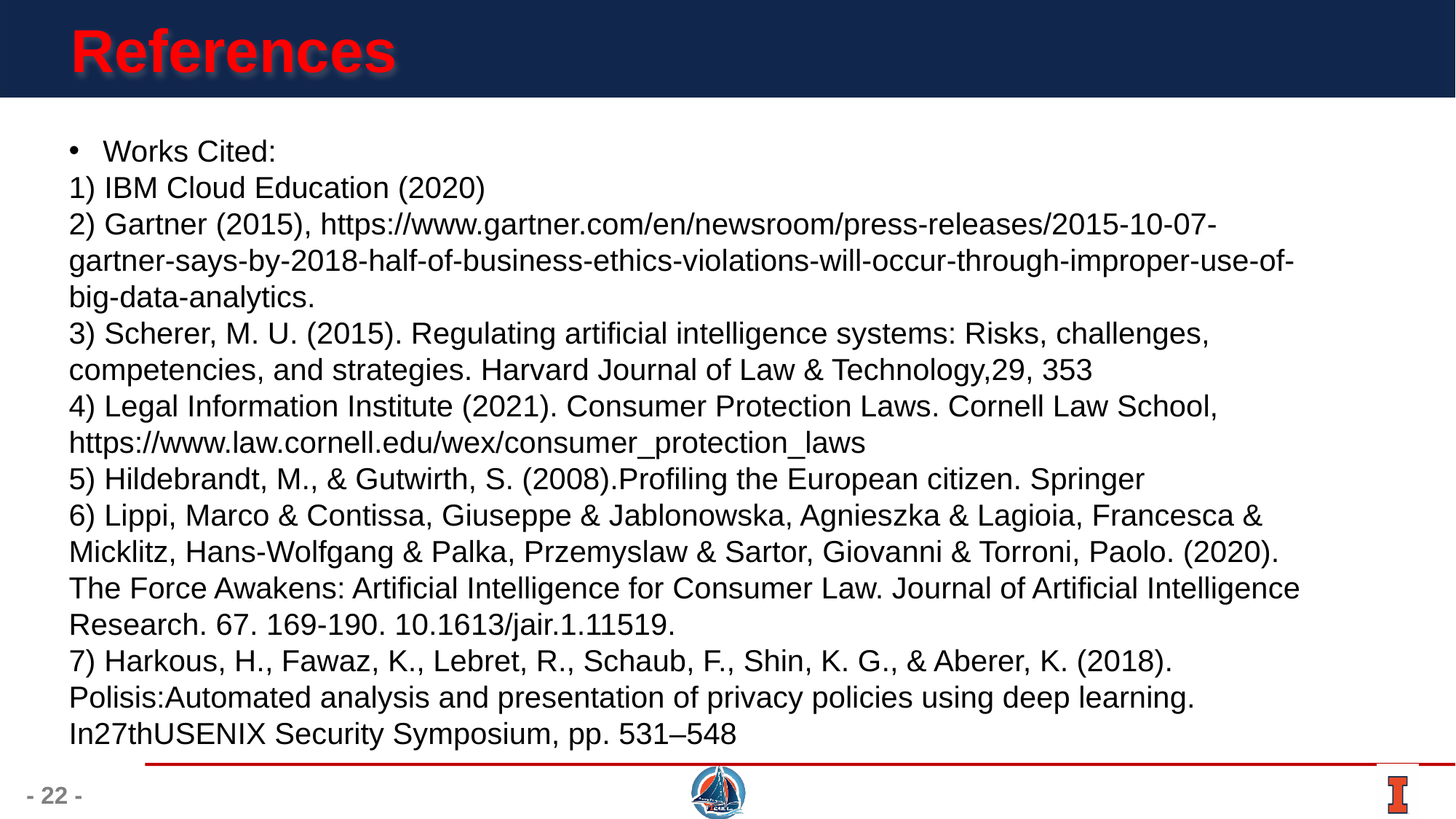

# References
Works Cited:
1) IBM Cloud Education (2020)
2) Gartner (2015), https://www.gartner.com/en/newsroom/press-releases/2015-10-07-gartner-says-by-2018-half-of-business-ethics-violations-will-occur-through-improper-use-of-big-data-analytics.
3) Scherer, M. U. (2015). Regulating artificial intelligence systems: Risks, challenges, competencies, and strategies. Harvard Journal of Law & Technology,29, 353
4) Legal Information Institute (2021). Consumer Protection Laws. Cornell Law School, https://www.law.cornell.edu/wex/consumer_protection_laws
5) Hildebrandt, M., & Gutwirth, S. (2008).Profiling the European citizen. Springer
6) Lippi, Marco & Contissa, Giuseppe & Jablonowska, Agnieszka & Lagioia, Francesca & Micklitz, Hans-Wolfgang & Palka, Przemyslaw & Sartor, Giovanni & Torroni, Paolo. (2020). The Force Awakens: Artificial Intelligence for Consumer Law. Journal of Artificial Intelligence Research. 67. 169-190. 10.1613/jair.1.11519.
7) Harkous, H., Fawaz, K., Lebret, R., Schaub, F., Shin, K. G., & Aberer, K. (2018).  Polisis:Automated analysis and presentation of privacy policies using deep learning.  In27thUSENIX Security Symposium, pp. 531–548

- 22 -